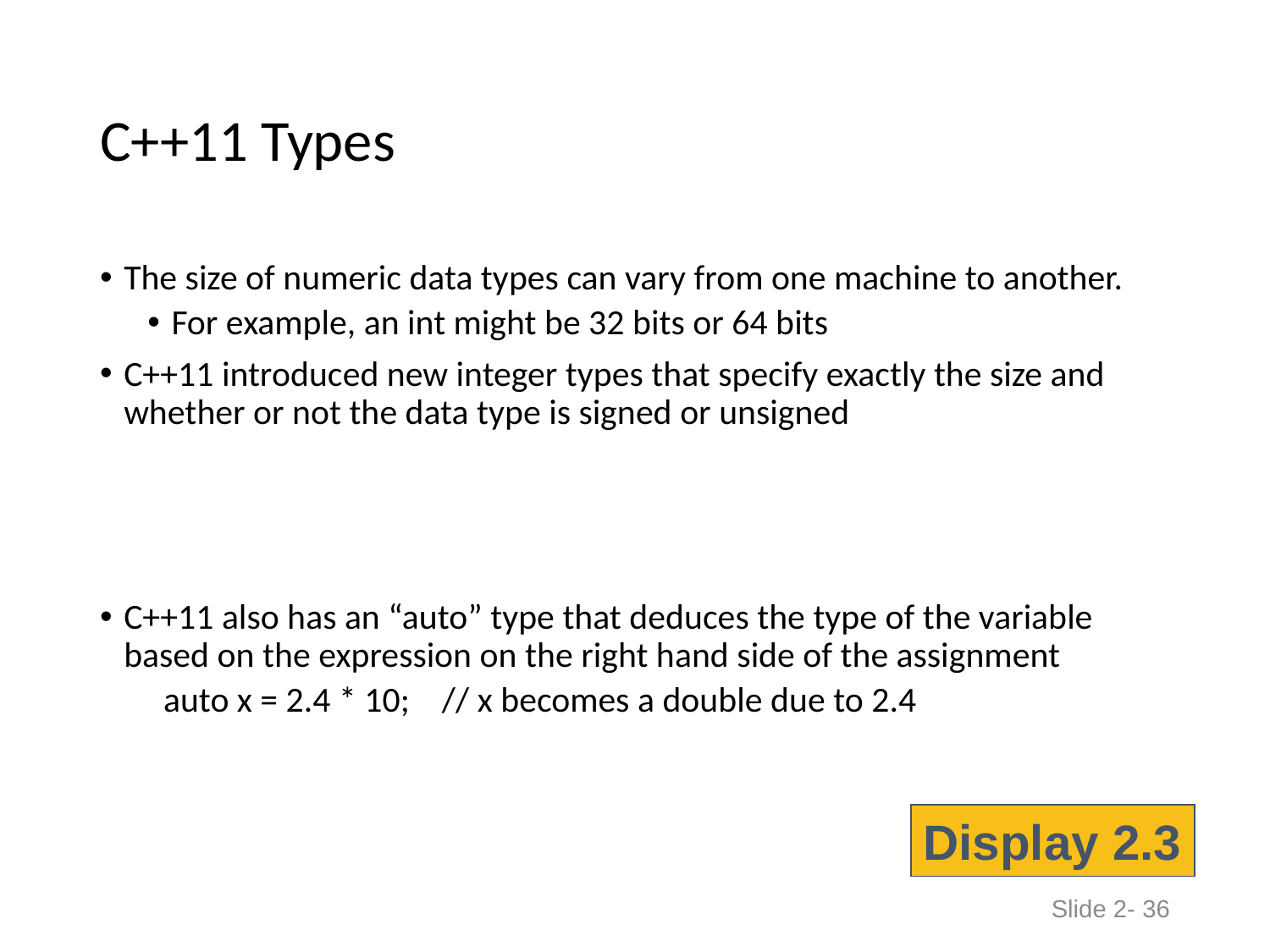

# C++11 Types
The size of numeric data types can vary from one machine to another.
For example, an int might be 32 bits or 64 bits
C++11 introduced new integer types that specify exactly the size and whether or not the data type is signed or unsigned

C++11 also has an “auto” type that deduces the type of the variable based on the expression on the right hand side of the assignment
auto x = 2.4 * 10;    // x becomes a double due to 2.4

Display 2.3
Slide 2- 36